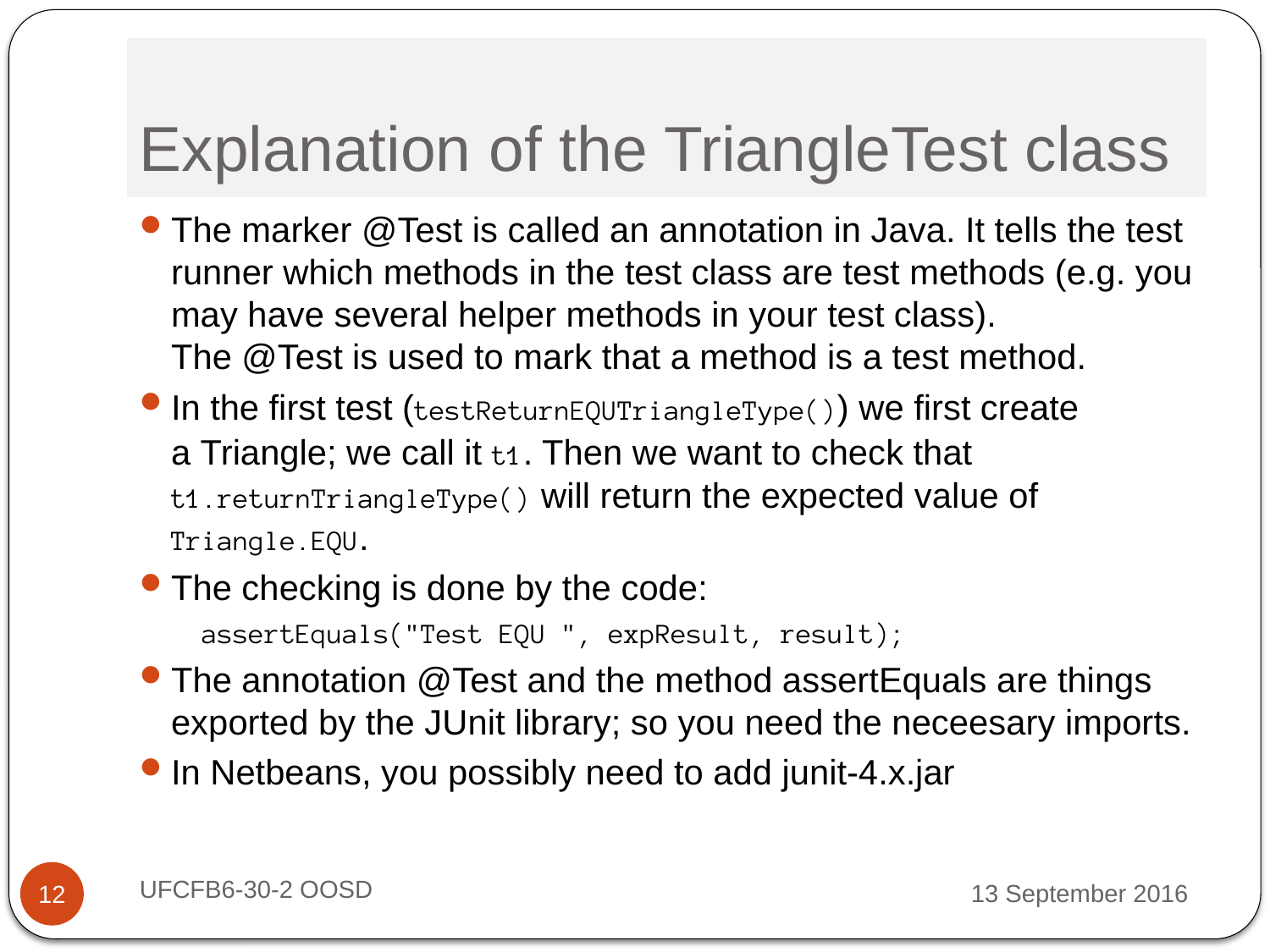

# Explanation of the TriangleTest class
The marker @Test is called an annotation in Java. It tells the test runner which methods in the test class are test methods (e.g. you may have several helper methods in your test class). The @Test is used to mark that a method is a test method.
In the first test (testReturnEQUTriangleType()) we first create a Triangle; we call it t1. Then we want to check that  t1.returnTriangleType() will return the expected value of Triangle.EQU.
The checking is done by the code:
    assertEquals("Test EQU ", expResult, result);
The annotation @Test and the method assertEquals are things exported by the JUnit library; so you need the neceesary imports.
In Netbeans, you possibly need to add junit-4.x.jar

UFCFB6-30-2 OOSD
13 September 2016
12